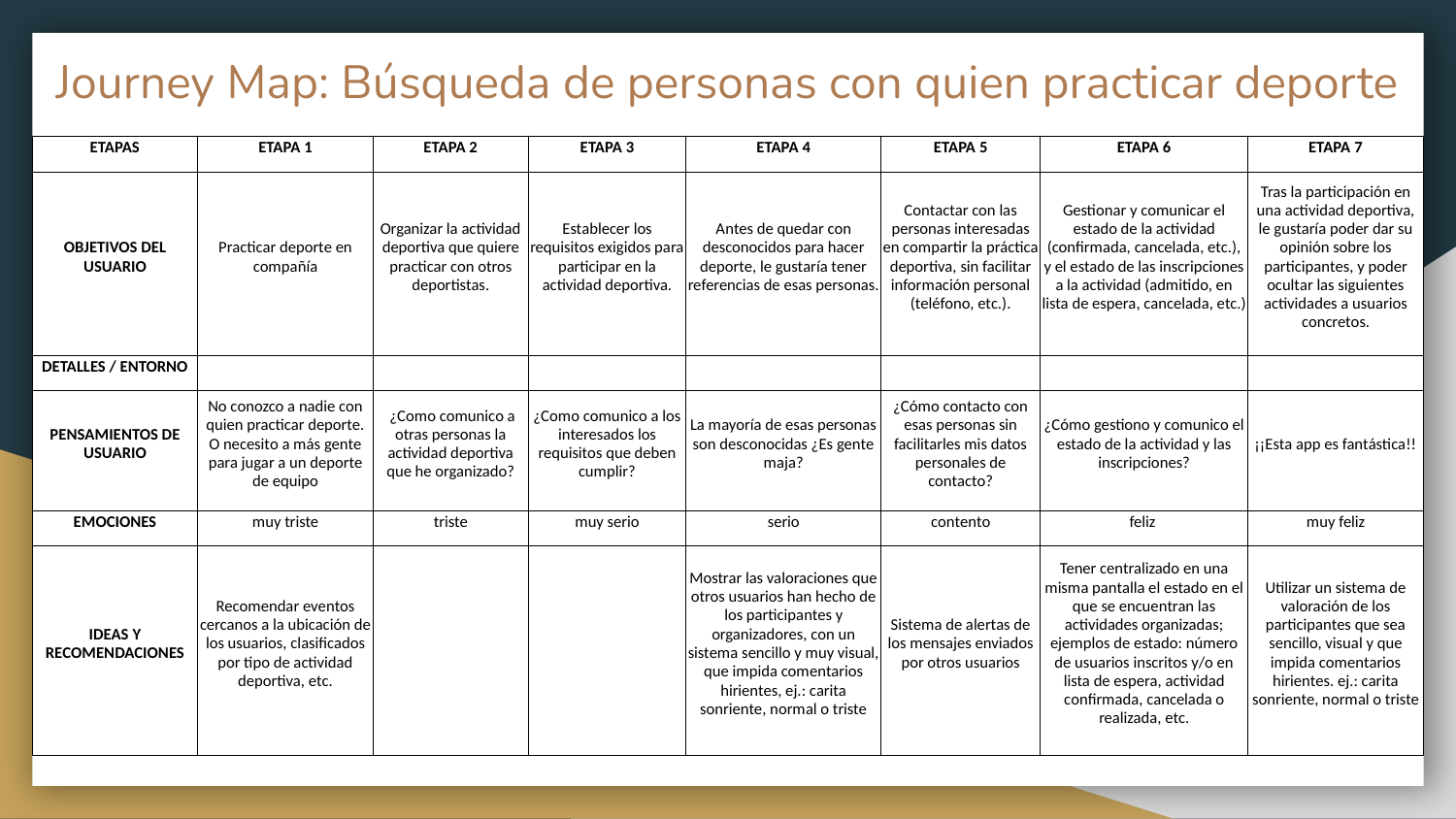

# Journey Map: Búsqueda de personas con quien practicar deporte
| ETAPAS | ETAPA 1 | ETAPA 2 | ETAPA 3 | ETAPA 4 | ETAPA 5 | ETAPA 6 | ETAPA 7 |
| --- | --- | --- | --- | --- | --- | --- | --- |
| OBJETIVOS DEL USUARIO | Practicar deporte en compañía | Organizar la actividad deportiva que quiere practicar con otros deportistas. | Establecer los requisitos exigidos para participar en la actividad deportiva. | Antes de quedar con desconocidos para hacer deporte, le gustaría tener referencias de esas personas. | Contactar con las personas interesadas en compartir la práctica deportiva, sin facilitar información personal (teléfono, etc.). | Gestionar y comunicar el estado de la actividad (confirmada, cancelada, etc.), y el estado de las inscripciones a la actividad (admitido, en lista de espera, cancelada, etc.) | Tras la participación en una actividad deportiva, le gustaría poder dar su opinión sobre los participantes, y poder ocultar las siguientes actividades a usuarios concretos. |
| DETALLES / ENTORNO |  |  |  |  |  |  |  |
| PENSAMIENTOS DE USUARIO | No conozco a nadie con quien practicar deporte. O necesito a más gente para jugar a un deporte de equipo | ¿Como comunico a otras personas la actividad deportiva que he organizado? | ¿Como comunico a los interesados los requisitos que deben cumplir? | La mayoría de esas personas son desconocidas ¿Es gente maja? | ¿Cómo contacto con esas personas sin facilitarles mis datos personales de contacto? | ¿Cómo gestiono y comunico el estado de la actividad y las inscripciones? | ¡¡Esta app es fantástica!! |
| EMOCIONES | muy triste | triste | muy serio | serio | contento | feliz | muy feliz |
| IDEAS Y RECOMENDACIONES | Recomendar eventos cercanos a la ubicación de los usuarios, clasificados por tipo de actividad deportiva, etc. |  |  | Mostrar las valoraciones que otros usuarios han hecho de los participantes y organizadores, con un sistema sencillo y muy visual, que impida comentarios hirientes, ej.: carita sonriente, normal o triste | Sistema de alertas de los mensajes enviados por otros usuarios | Tener centralizado en una misma pantalla el estado en el que se encuentran las actividades organizadas; ejemplos de estado: número de usuarios inscritos y/o en lista de espera, actividad confirmada, cancelada o realizada, etc. | Utilizar un sistema de valoración de los participantes que sea sencillo, visual y que impida comentarios hirientes. ej.: carita sonriente, normal o triste |